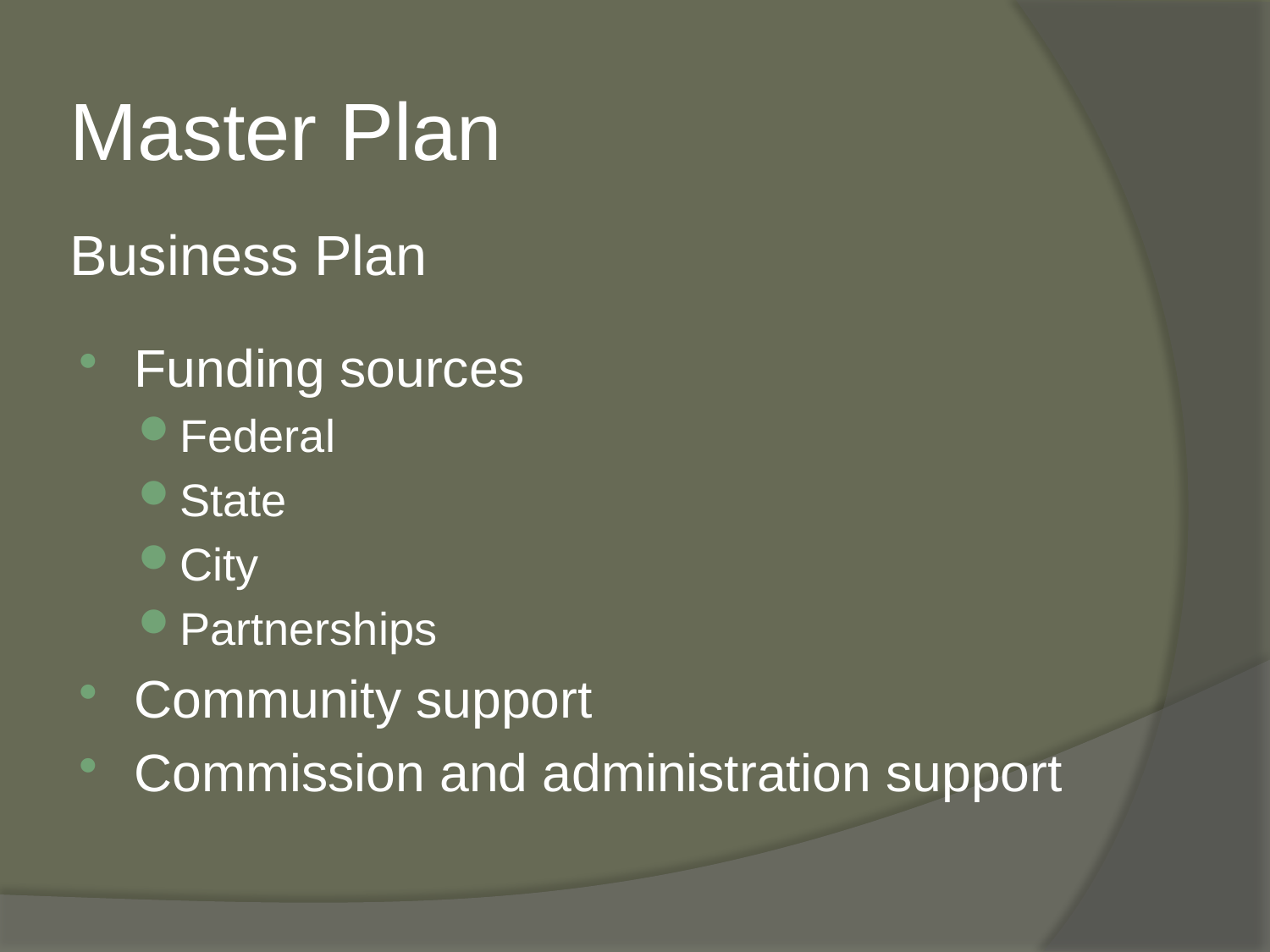

# Master Plan Business Plan
Funding sources
Federal
State
City
Partnerships
Community support
Commission and administration support